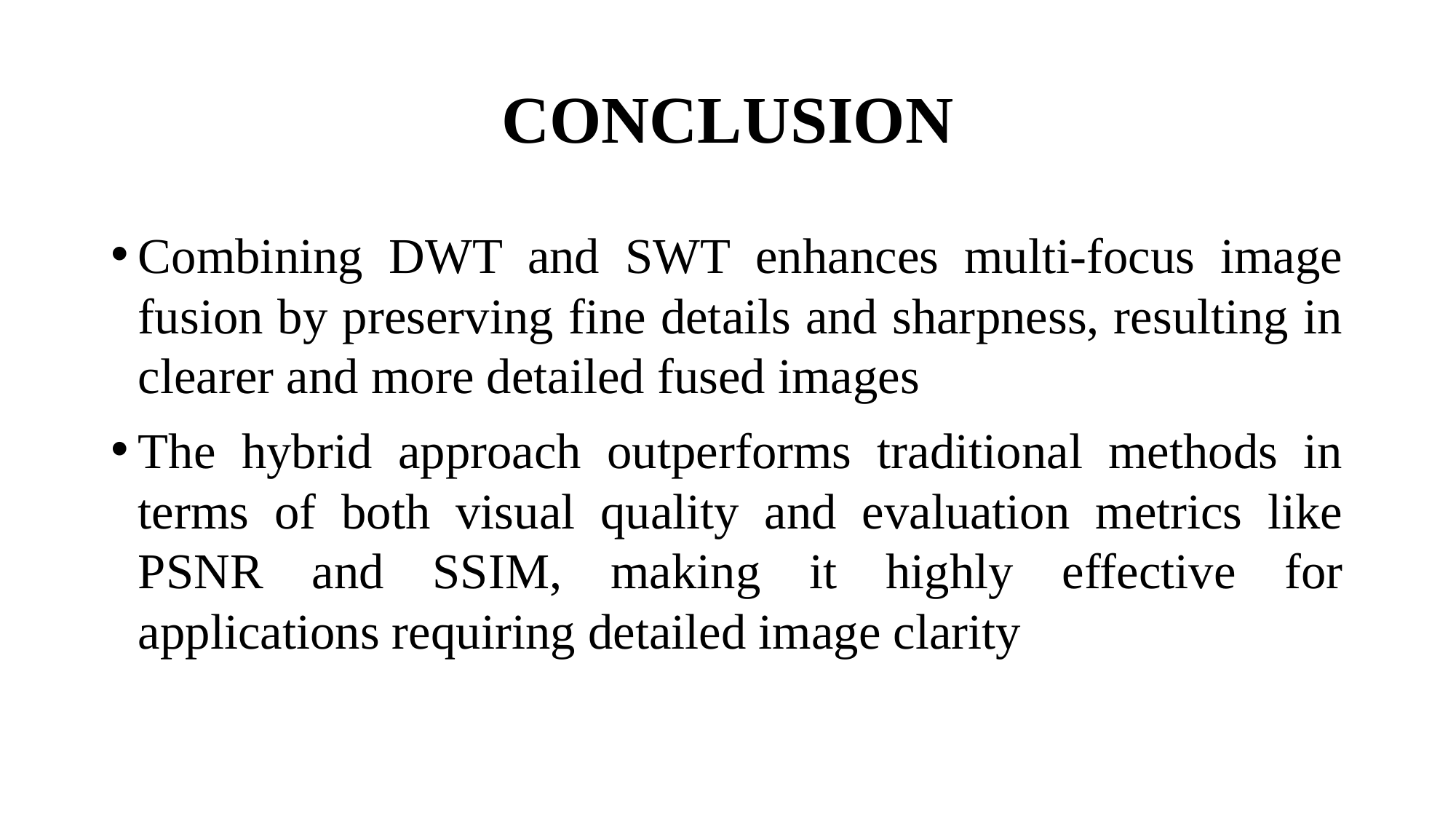

# CONCLUSION
Combining DWT and SWT enhances multi-focus image fusion by preserving fine details and sharpness, resulting in clearer and more detailed fused images
The hybrid approach outperforms traditional methods in terms of both visual quality and evaluation metrics like PSNR and SSIM, making it highly effective for applications requiring detailed image clarity